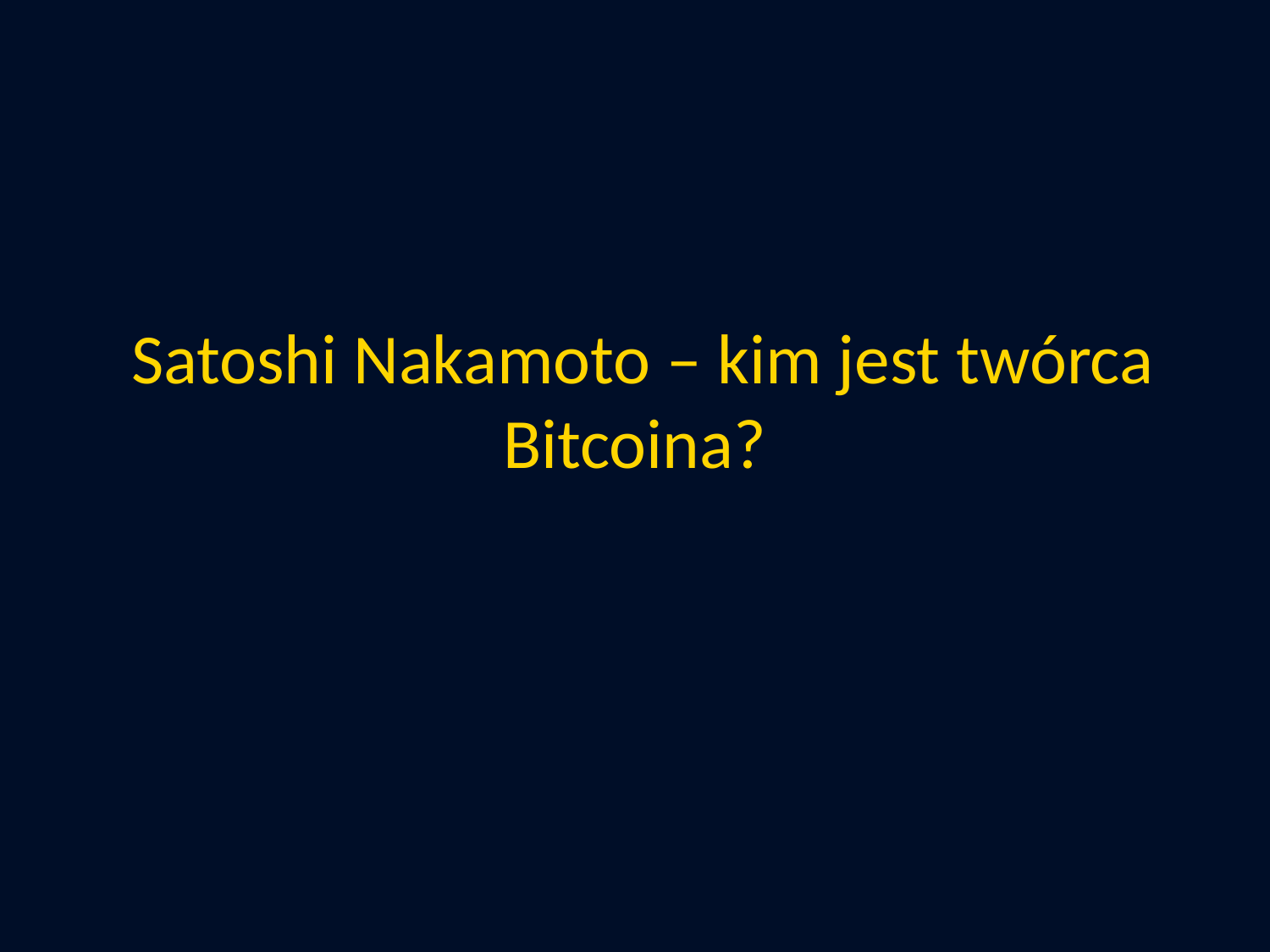

# Satoshi Nakamoto – kim jest twórca Bitcoina?